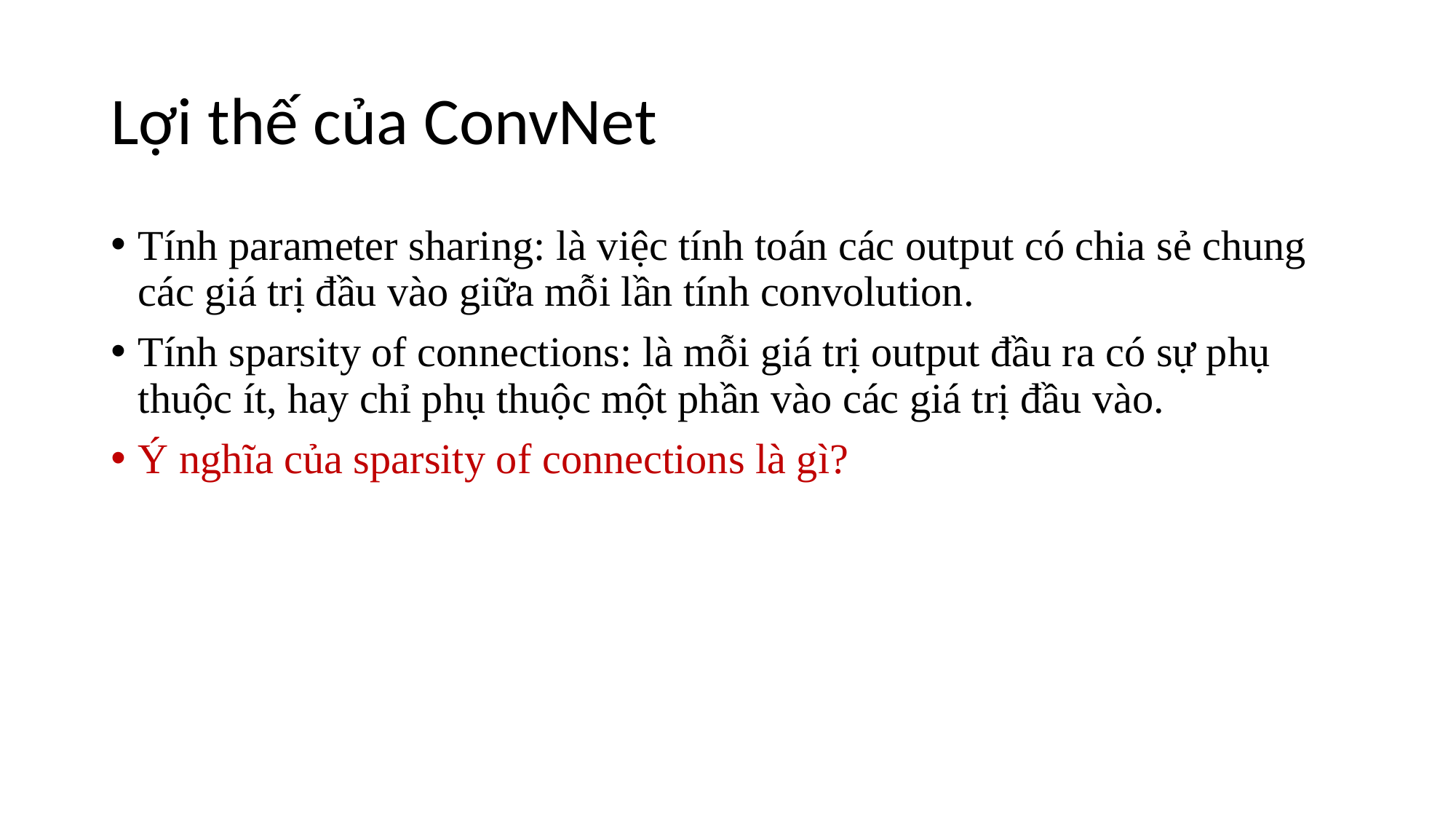

# Lợi thế của ConvNet
Tính parameter sharing: là việc tính toán các output có chia sẻ chung các giá trị đầu vào giữa mỗi lần tính convolution.
Tính sparsity of connections: là mỗi giá trị output đầu ra có sự phụ thuộc ít, hay chỉ phụ thuộc một phần vào các giá trị đầu vào.
Ý nghĩa của sparsity of connections là gì?